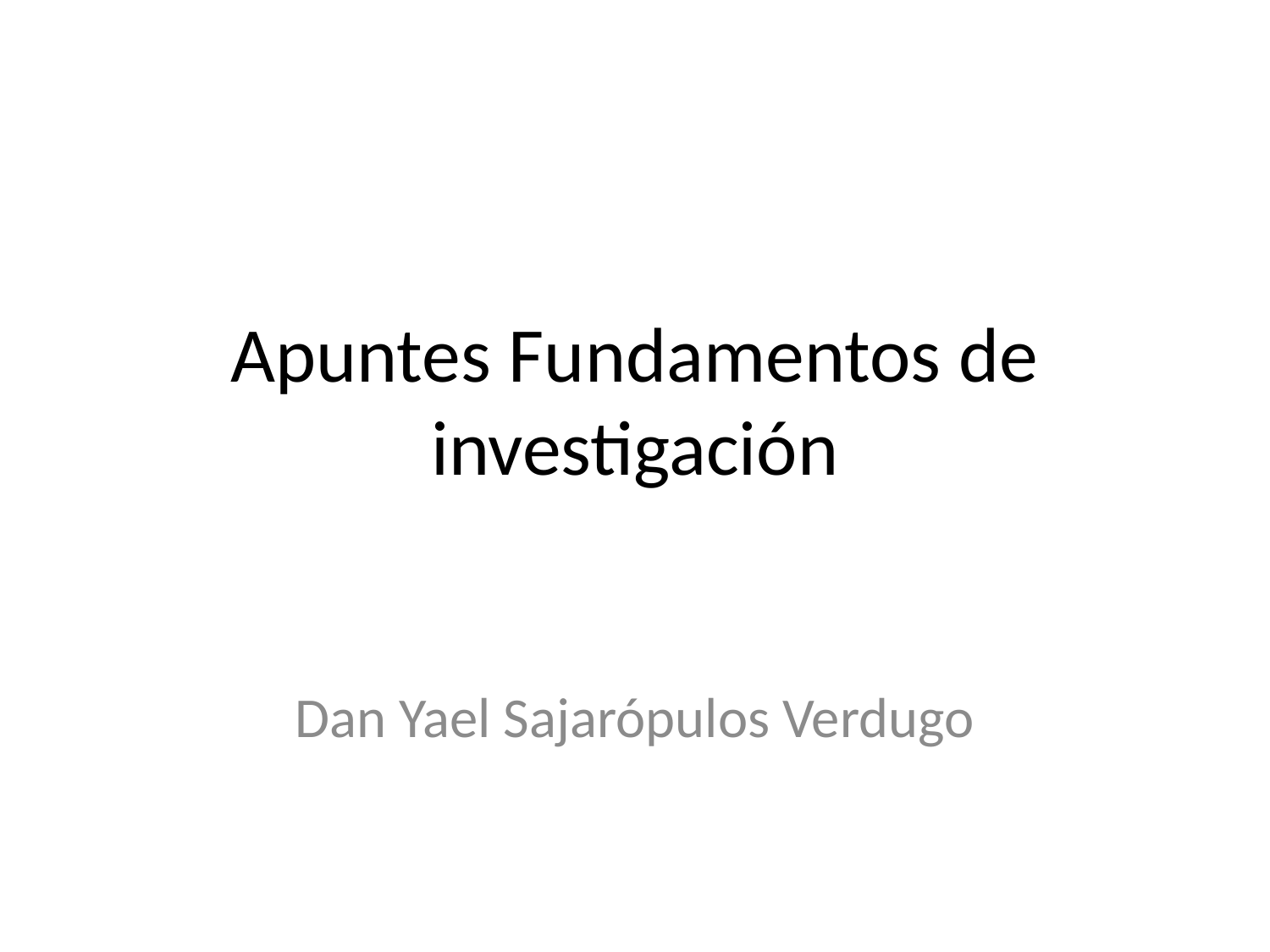

# Apuntes Fundamentos de investigación
Dan Yael Sajarópulos Verdugo